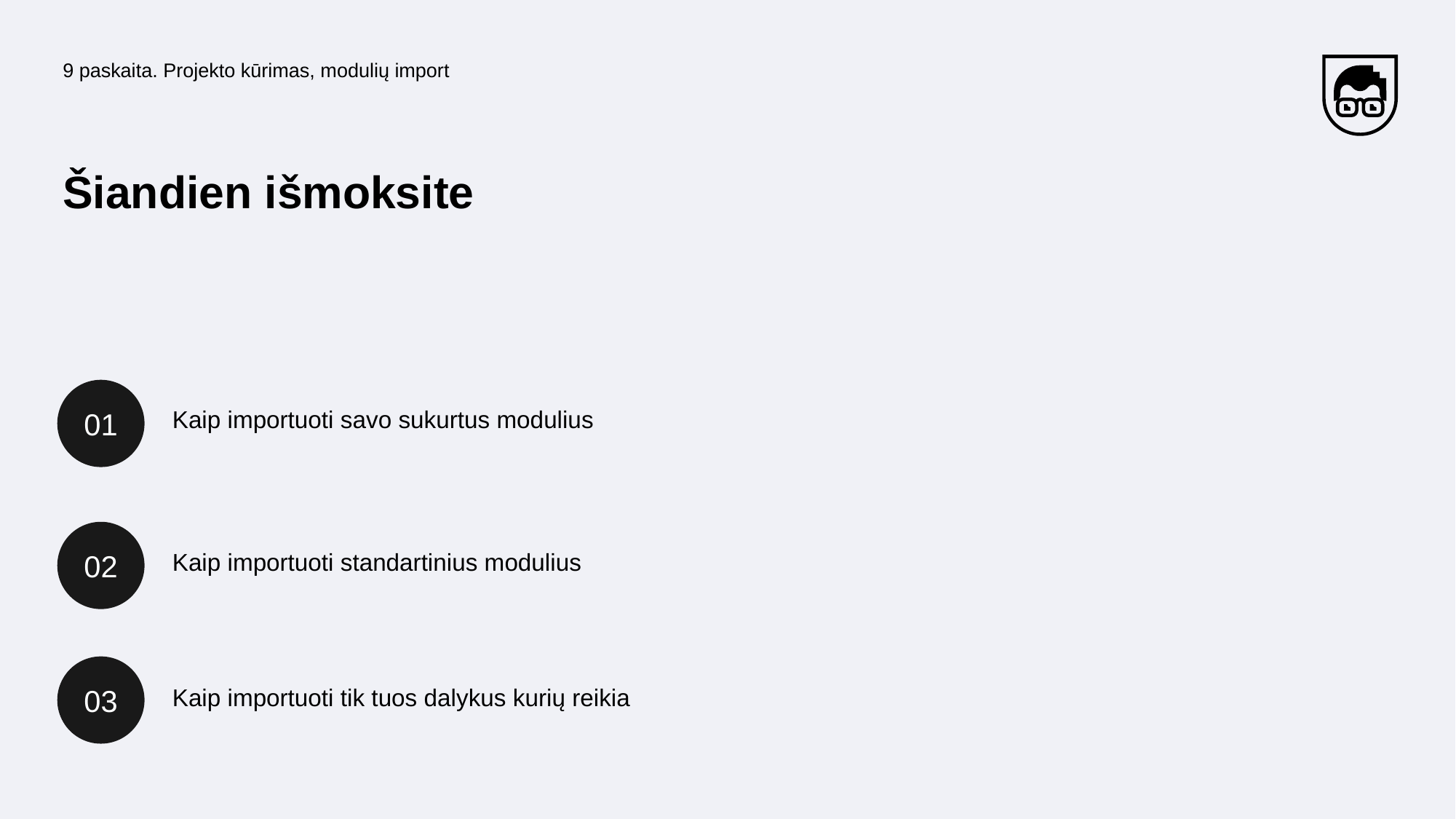

9 paskaita. Projekto kūrimas, modulių import
Šiandien išmoksite

01
Kaip importuoti savo sukurtus modulius

02
Kaip importuoti standartinius modulius

03
Kaip importuoti tik tuos dalykus kurių reikia